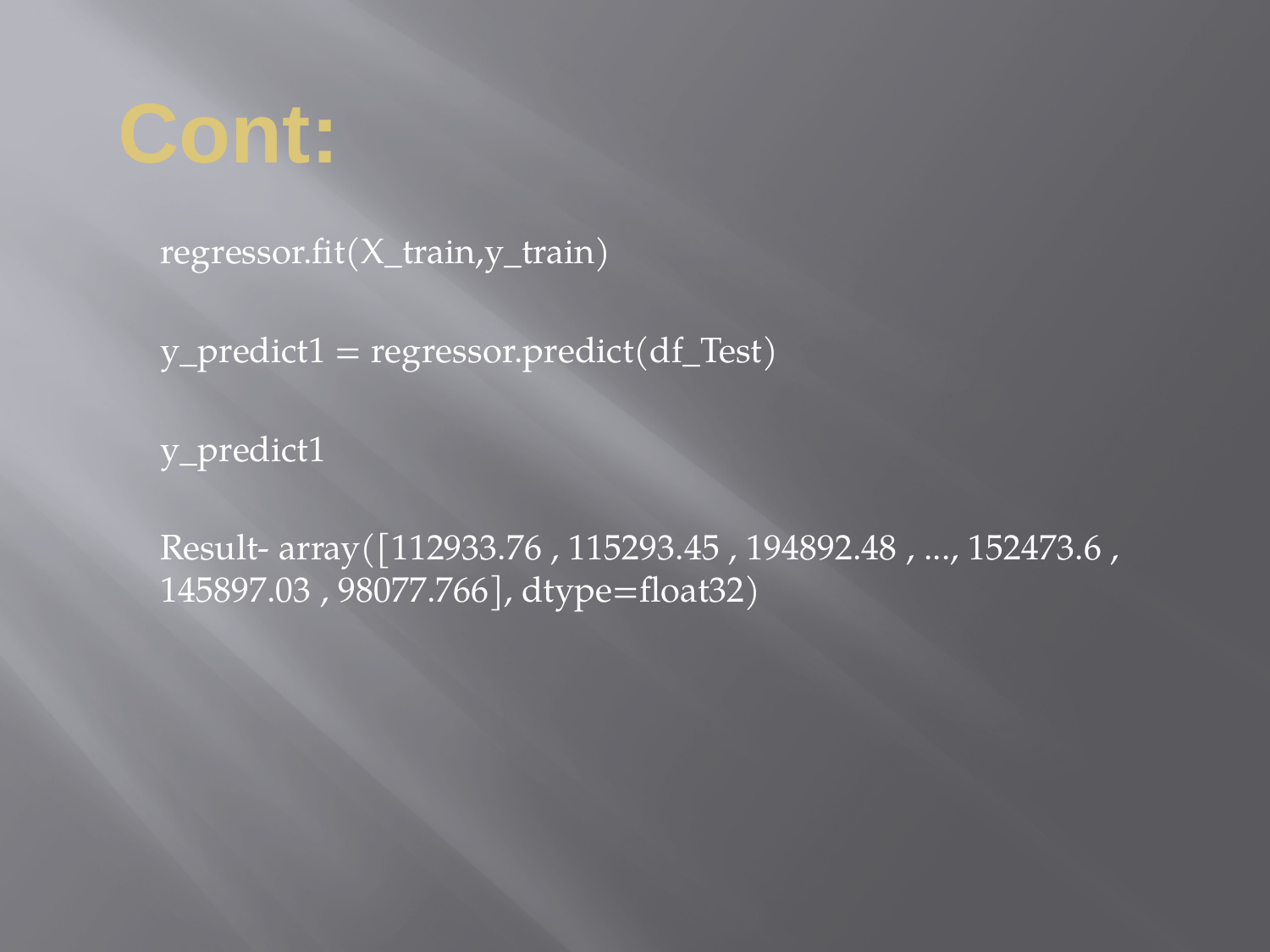

# Cont:
regressor.fit(X_train,y_train)

y_predict1 = regressor.predict(df_Test)

y_predict1

Result- array([112933.76 , 115293.45 , 194892.48 , ..., 152473.6 , 145897.03 , 98077.766], dtype=float32)